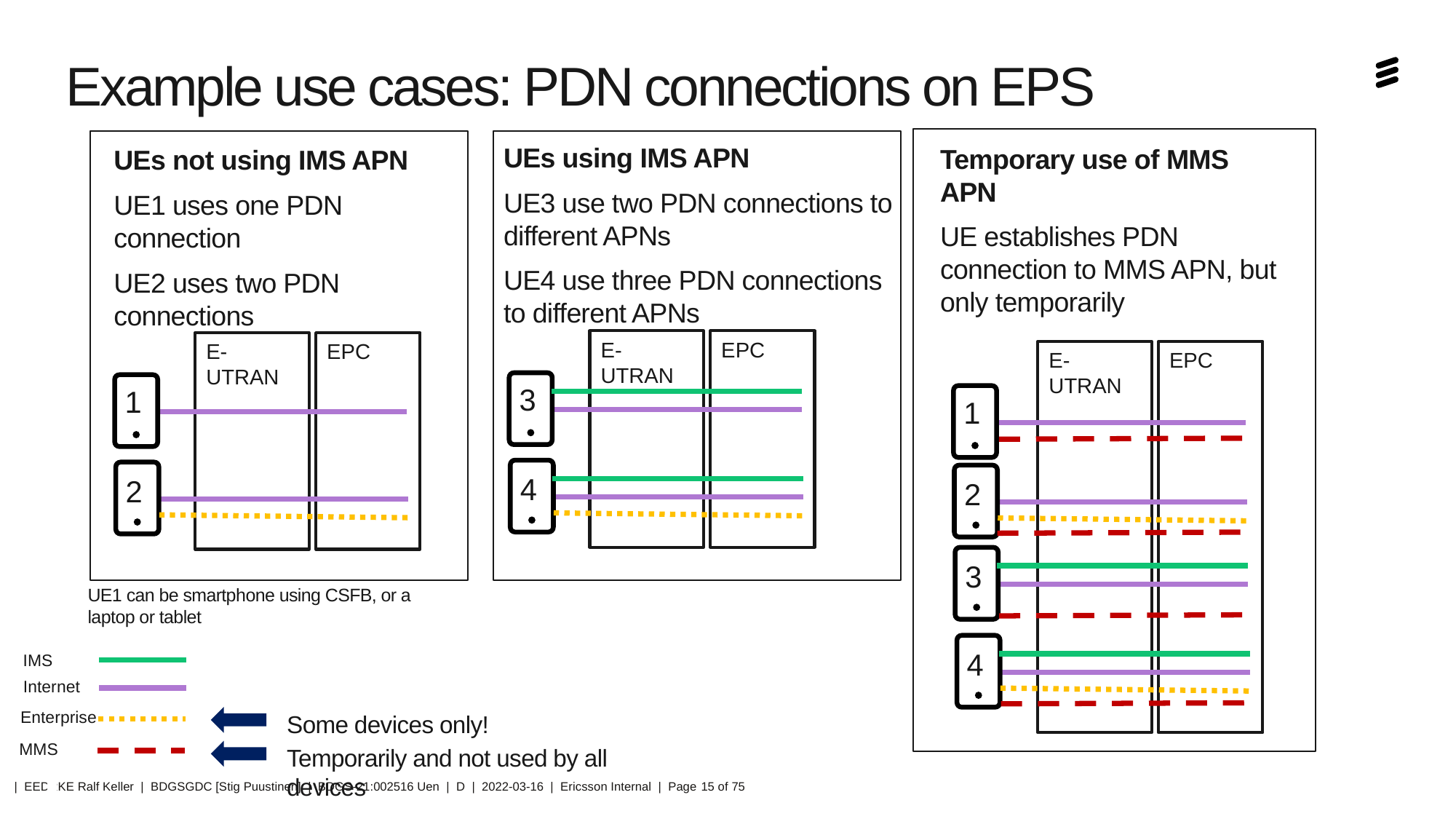

# Example use cases: PDN connections on EPS

UEs using IMS APN
UE3 use two PDN connections to different APNs
UE4 use three PDN connections to different APNs

Temporary use of MMS APN
UE establishes PDN connection to MMS APN, but only temporarily
UEs not using IMS APN
UE1 uses one PDN connection
UE2 uses two PDN connections

E-UTRAN
EPC
E-UTRAN
EPC
E-UTRAN
EPC

3
1

1

4
2
2

3
UE1 can be smartphone using CSFB, or a laptop or tablet

4
IMS
Internet
Enterprise
Some devices only!

MMS
Temporarily and not used by all devices